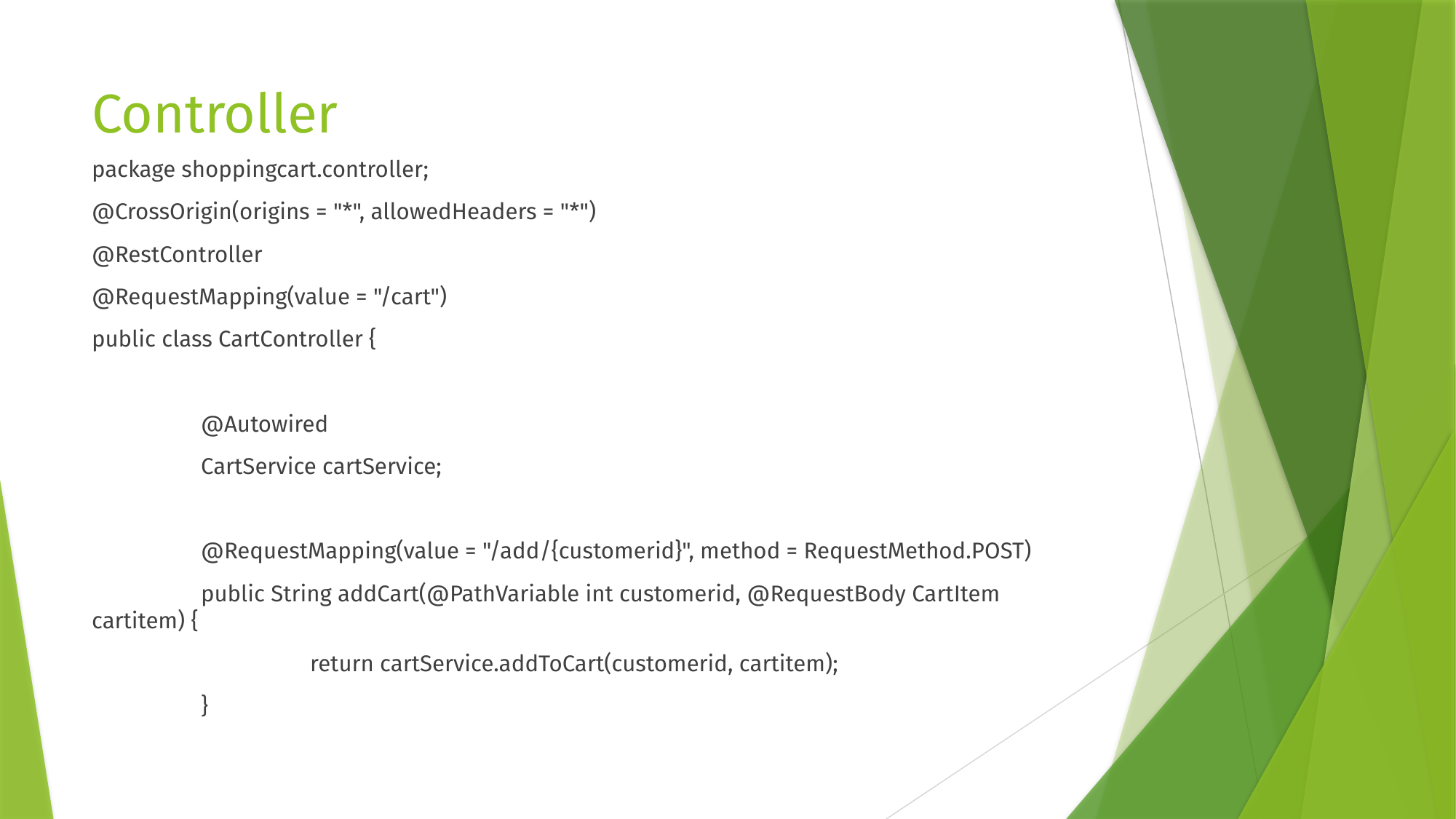

# Controller
package shoppingcart.controller;
@CrossOrigin(origins = "*", allowedHeaders = "*")
@RestController
@RequestMapping(value = "/cart")
public class CartController {

	@Autowired
	CartService cartService;

	@RequestMapping(value = "/add/{customerid}", method = RequestMethod.POST)
	public String addCart(@PathVariable int customerid, @RequestBody CartItem cartitem) {
		return cartService.addToCart(customerid, cartitem);
	}